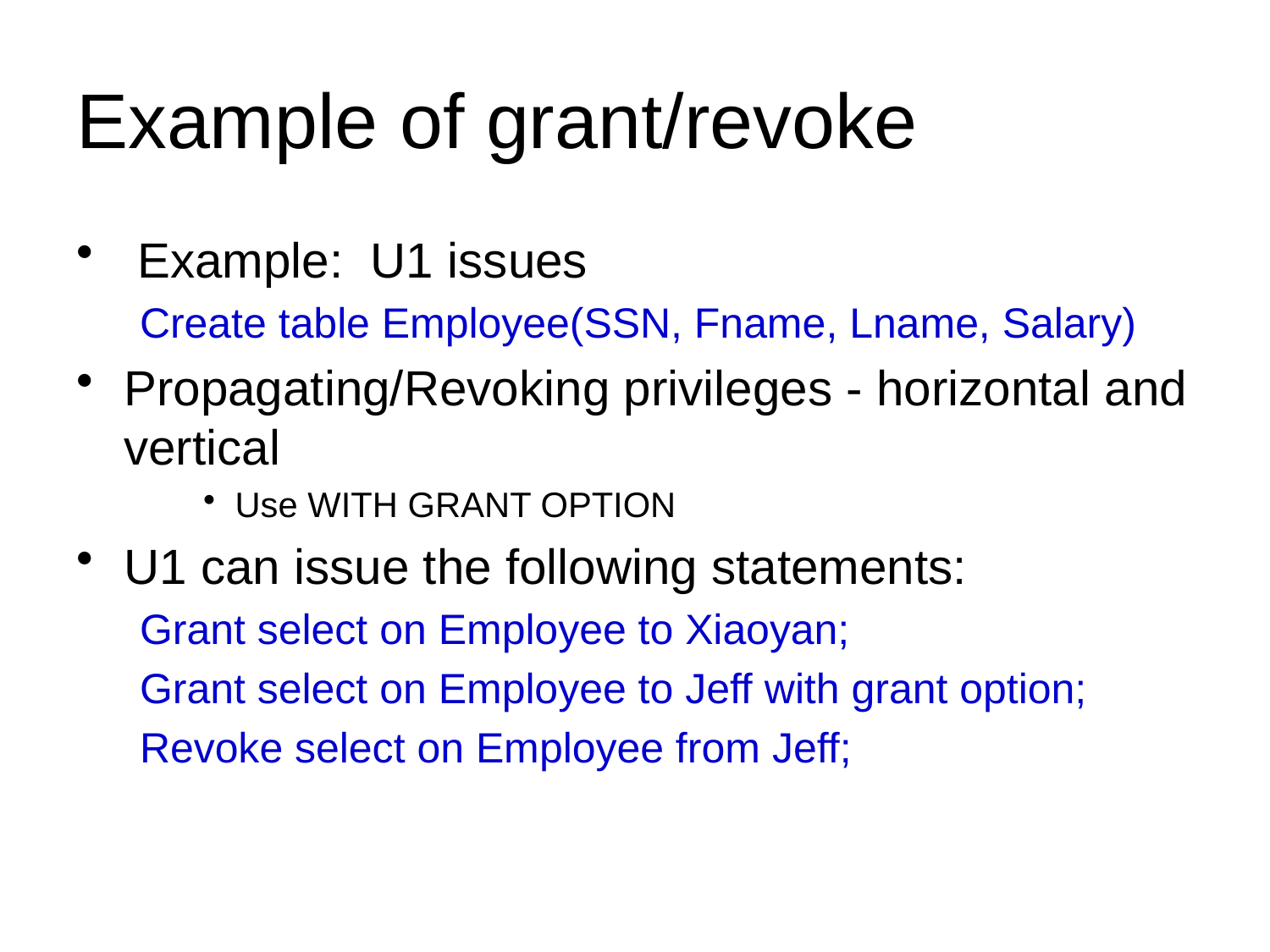

# Example of grant/revoke
 Example:  U1 issues
Create table Employee(SSN, Fname, Lname, Salary)
Propagating/Revoking privileges - horizontal and vertical
Use WITH GRANT OPTION
U1 can issue the following statements:
Grant select on Employee to Xiaoyan;
Grant select on Employee to Jeff with grant option;
Revoke select on Employee from Jeff;